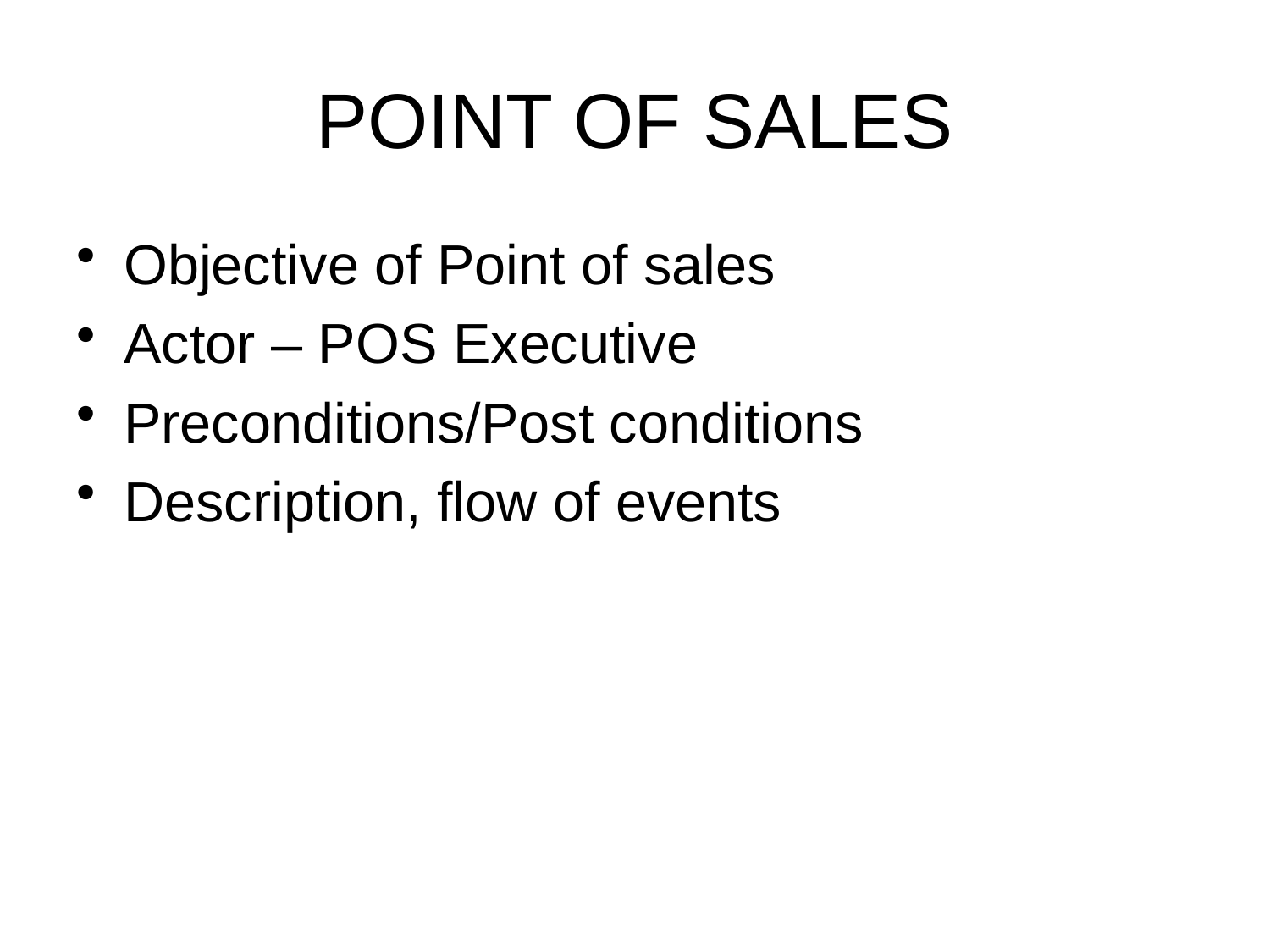

# POINT OF SALES
Objective of Point of sales
Actor – POS Executive
Preconditions/Post conditions
Description, flow of events